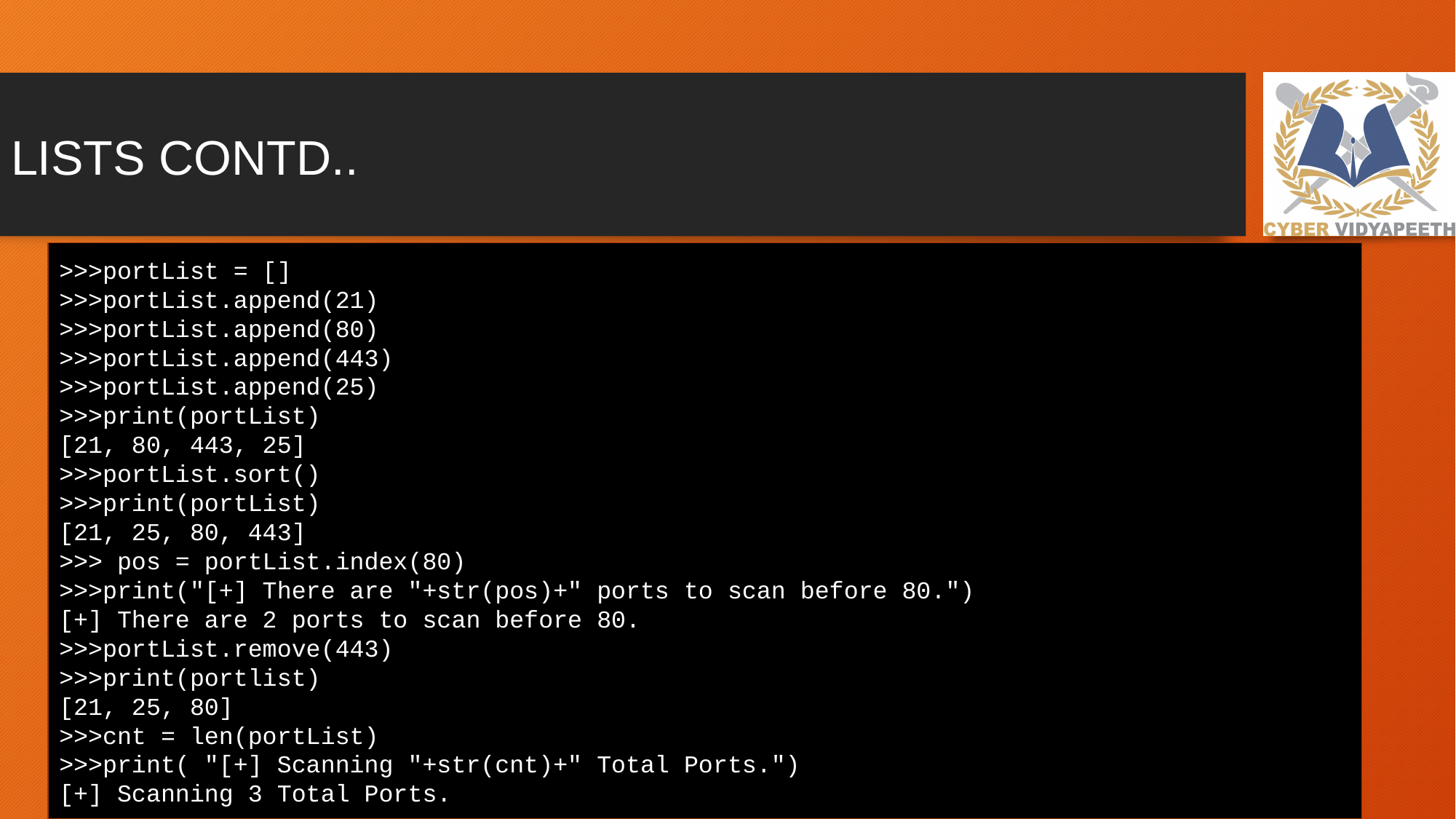

# LISTS CONTD..
>>>portList = []
>>>portList.append(21)
>>>portList.append(80)
>>>portList.append(443)
>>>portList.append(25)
>>>print(portList)
[21, 80, 443, 25]
>>>portList.sort()
>>>print(portList)
[21, 25, 80, 443]
>>> pos = portList.index(80)
>>>print("[+] There are "+str(pos)+" ports to scan before 80.")
[+] There are 2 ports to scan before 80.
>>>portList.remove(443)
>>>print(portlist)
[21, 25, 80]
>>>cnt = len(portList)
>>>print( "[+] Scanning "+str(cnt)+" Total Ports.")
[+] Scanning 3 Total Ports.